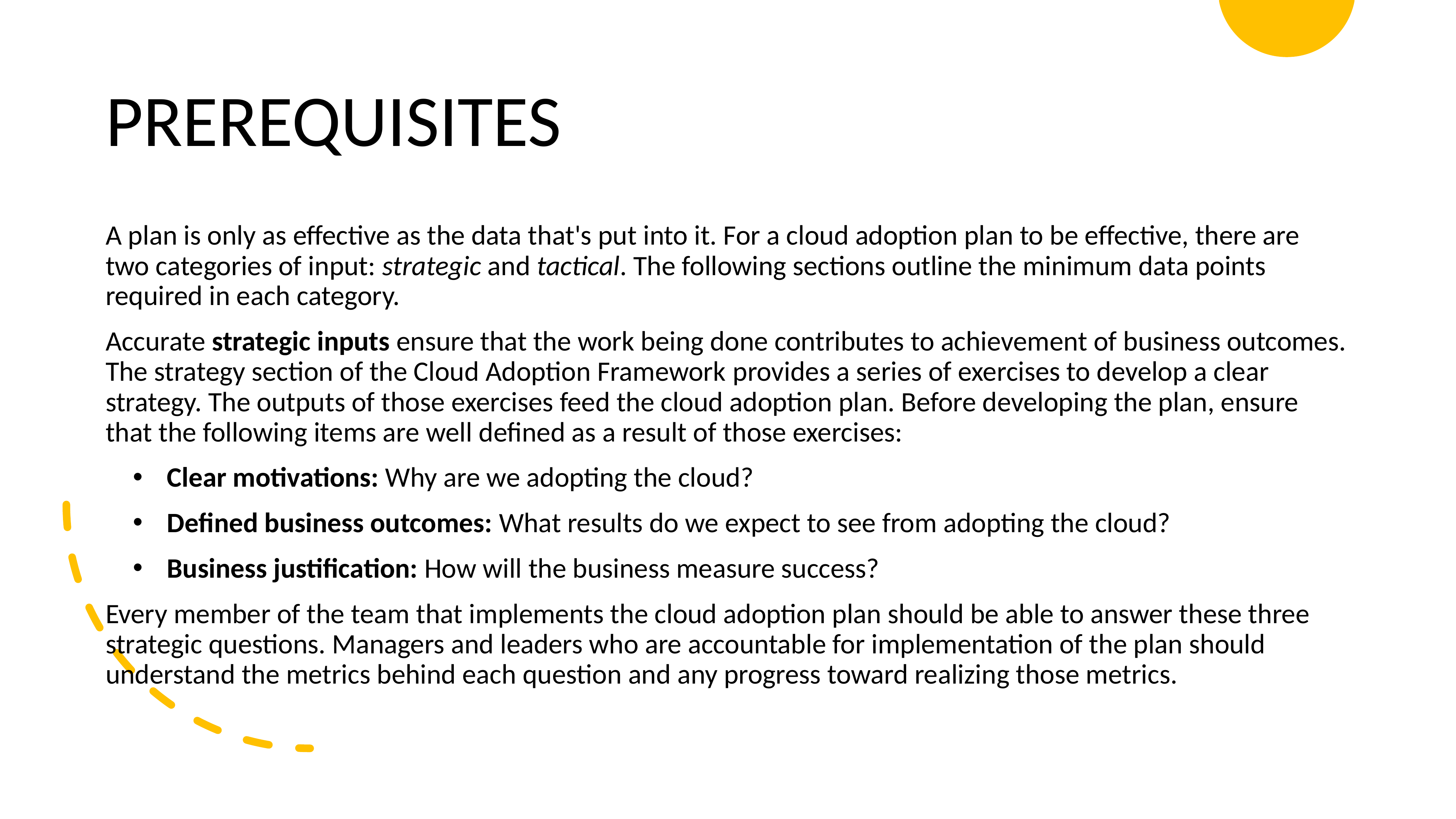

# prerequisites
A plan is only as effective as the data that's put into it. For a cloud adoption plan to be effective, there are two categories of input: strategic and tactical. The following sections outline the minimum data points required in each category.
Accurate strategic inputs ensure that the work being done contributes to achievement of business outcomes. The strategy section of the Cloud Adoption Framework provides a series of exercises to develop a clear strategy. The outputs of those exercises feed the cloud adoption plan. Before developing the plan, ensure that the following items are well defined as a result of those exercises:
Clear motivations: Why are we adopting the cloud?
Defined business outcomes: What results do we expect to see from adopting the cloud?
Business justification: How will the business measure success?
Every member of the team that implements the cloud adoption plan should be able to answer these three strategic questions. Managers and leaders who are accountable for implementation of the plan should understand the metrics behind each question and any progress toward realizing those metrics.